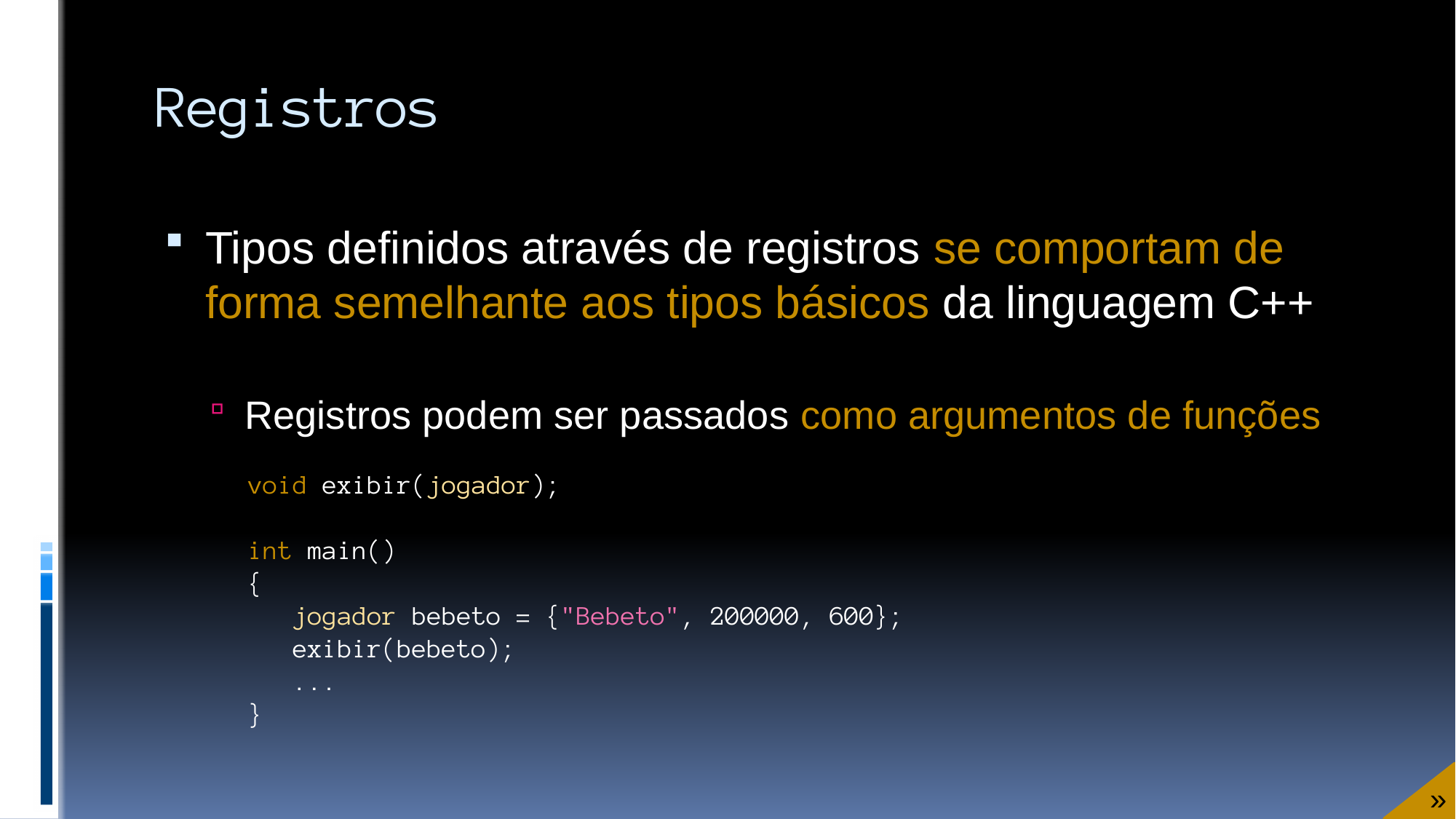

# Registros
Tipos definidos através de registros se comportam de forma semelhante aos tipos básicos da linguagem C++
Registros podem ser passados como argumentos de funções
void exibir(jogador);

int main()
{
   jogador bebeto = {"Bebeto", 200000, 600};
   exibir(bebeto);
   ...
}

»